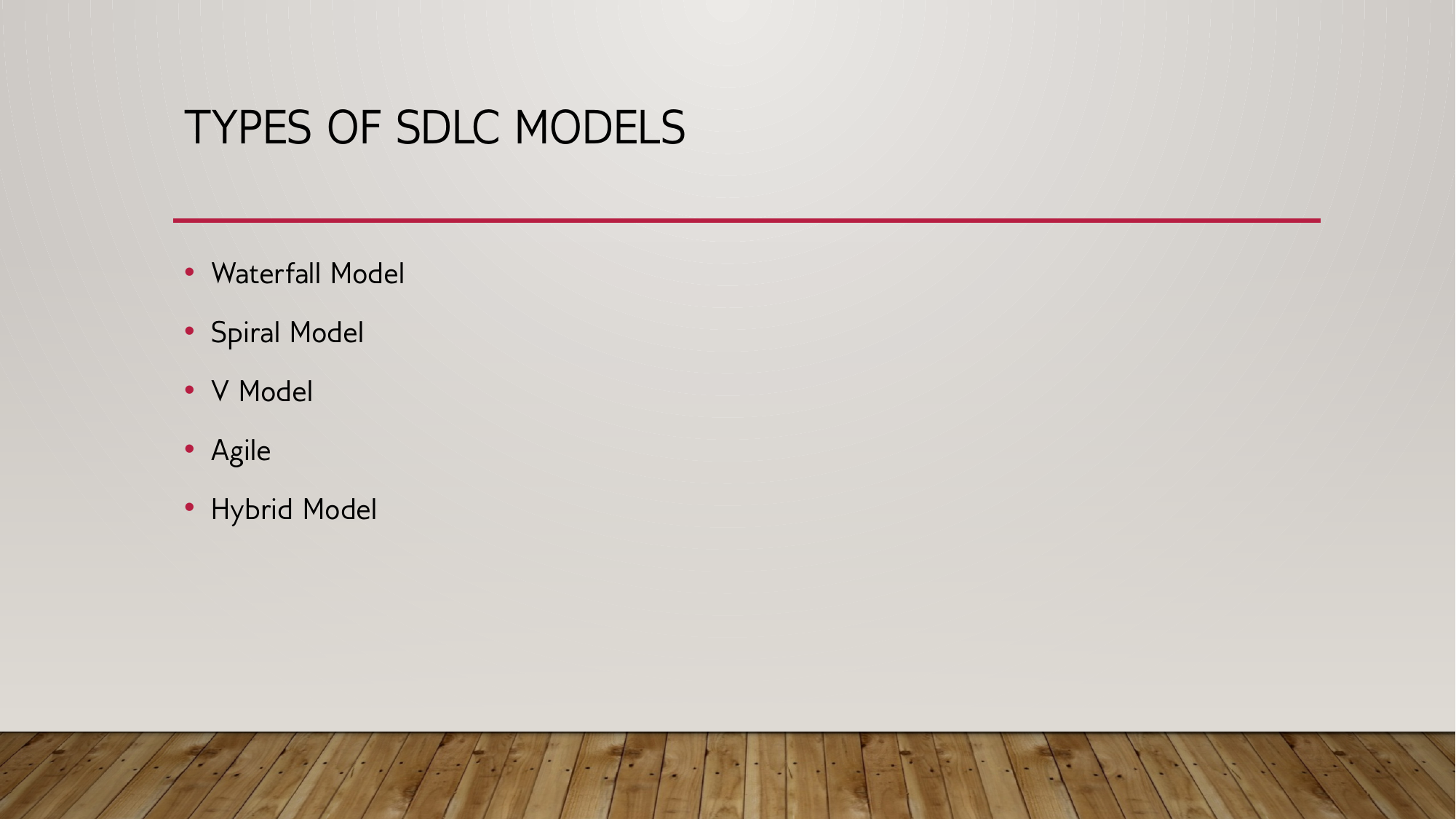

# Types of sdlc models
Waterfall Model
Spiral Model
V Model
Agile
Hybrid Model